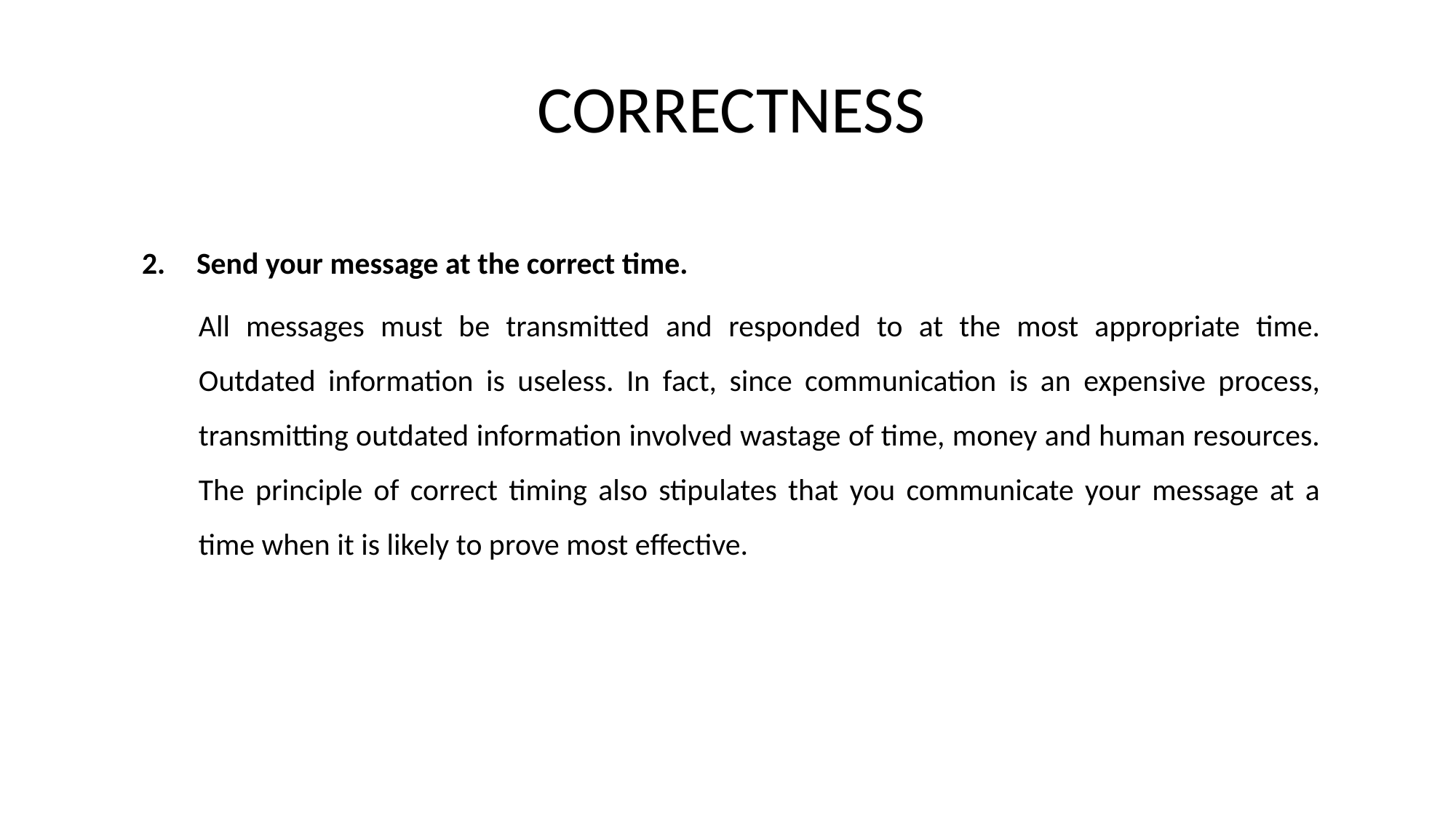

# CORRECTNESS
Send your message at the correct time.
All messages must be transmitted and responded to at the most appropriate time. Outdated information is useless. In fact, since communication is an expensive process, transmitting outdated information involved wastage of time, money and human resources. The principle of correct timing also stipulates that you communicate your message at a time when it is likely to prove most effective.